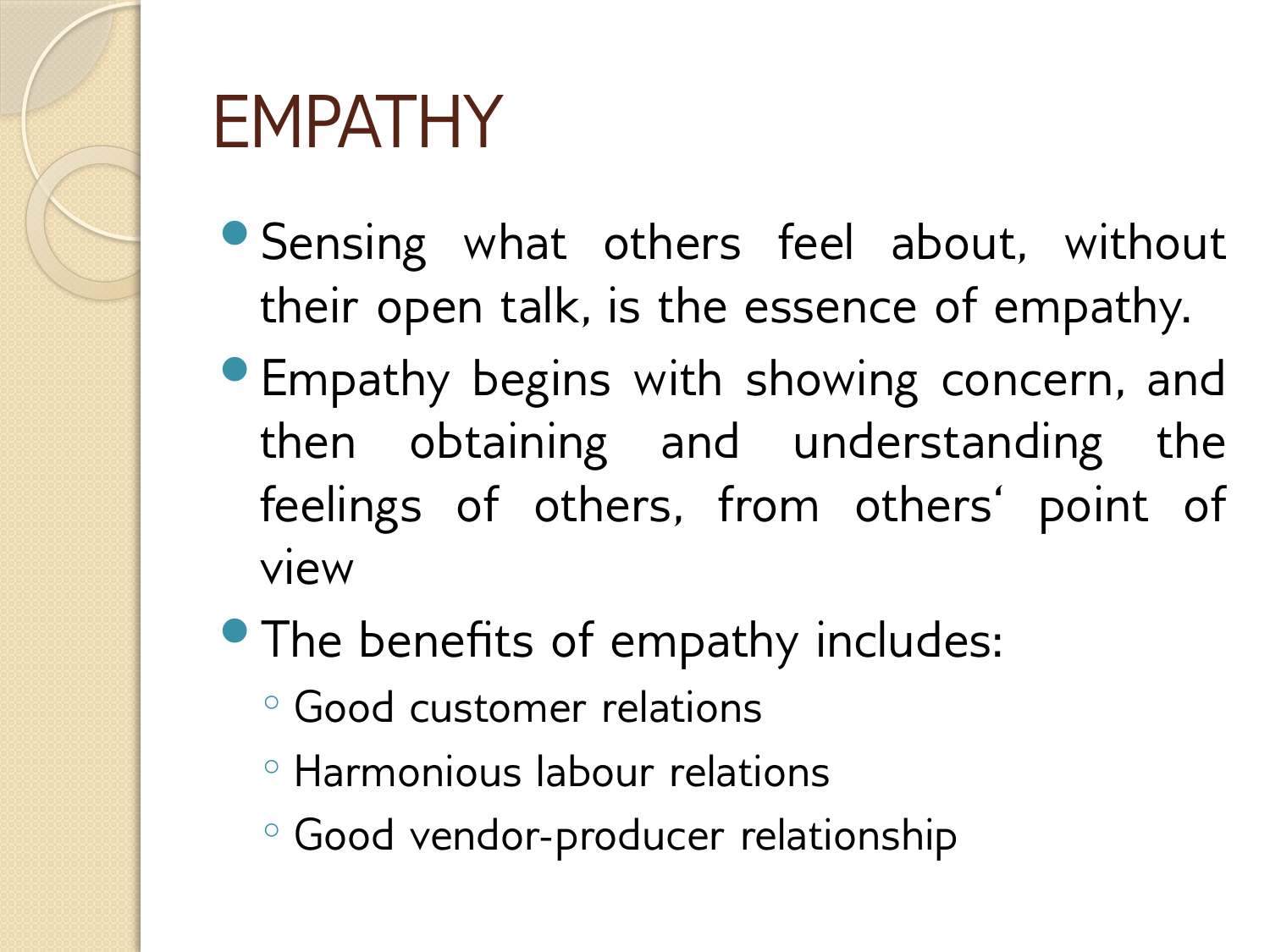

# EMPATHY
Sensing what others feel about, without their open talk, is the essence of empathy.
Empathy begins with showing concern, and then obtaining and understanding the feelings of others, from others‘ point of view
The benefits of empathy includes:
Good customer relations
Harmonious labour relations
Good vendor-producer relationship